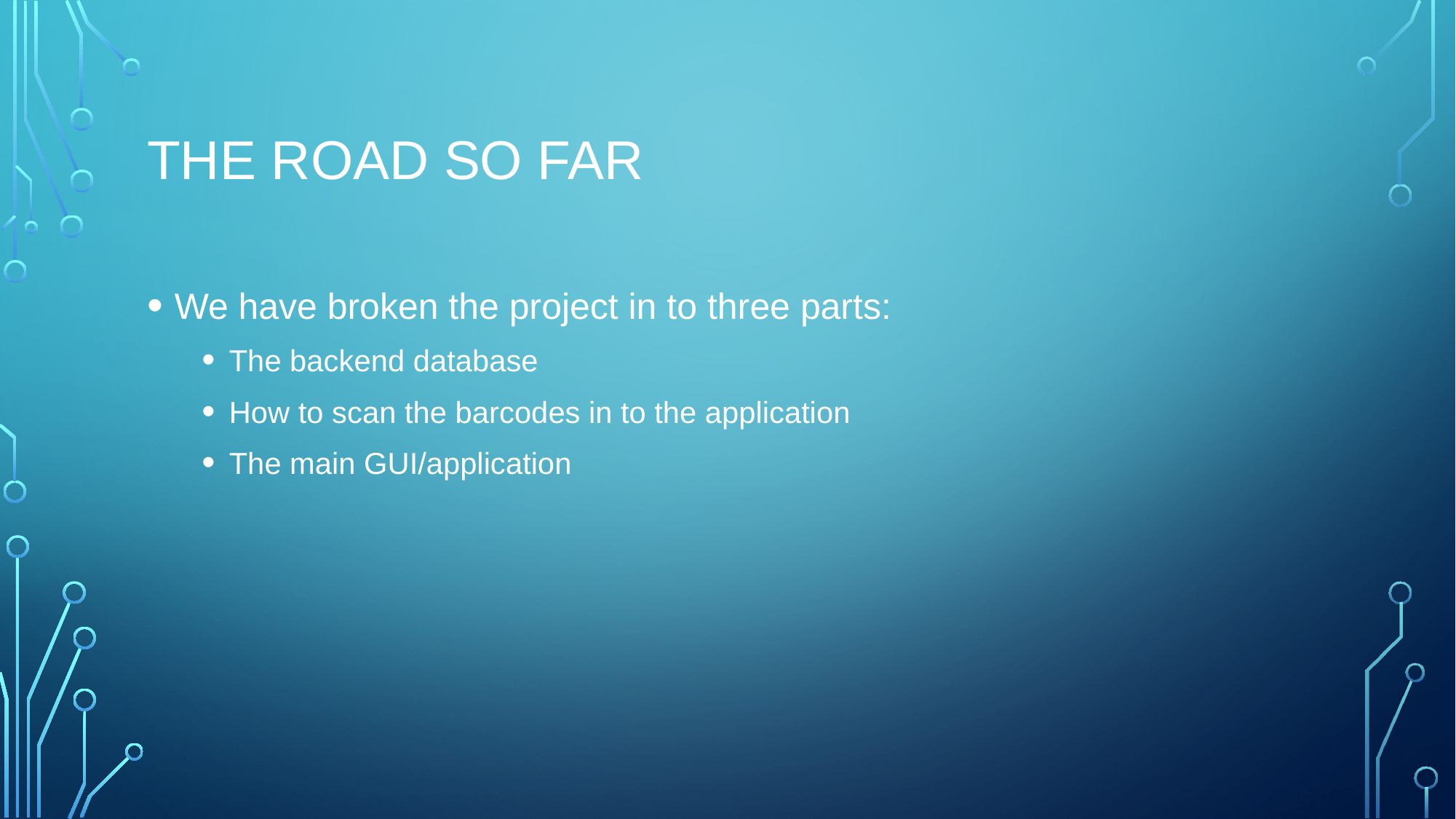

# The Road so far
We have broken the project in to three parts:
The backend database
How to scan the barcodes in to the application
The main GUI/application